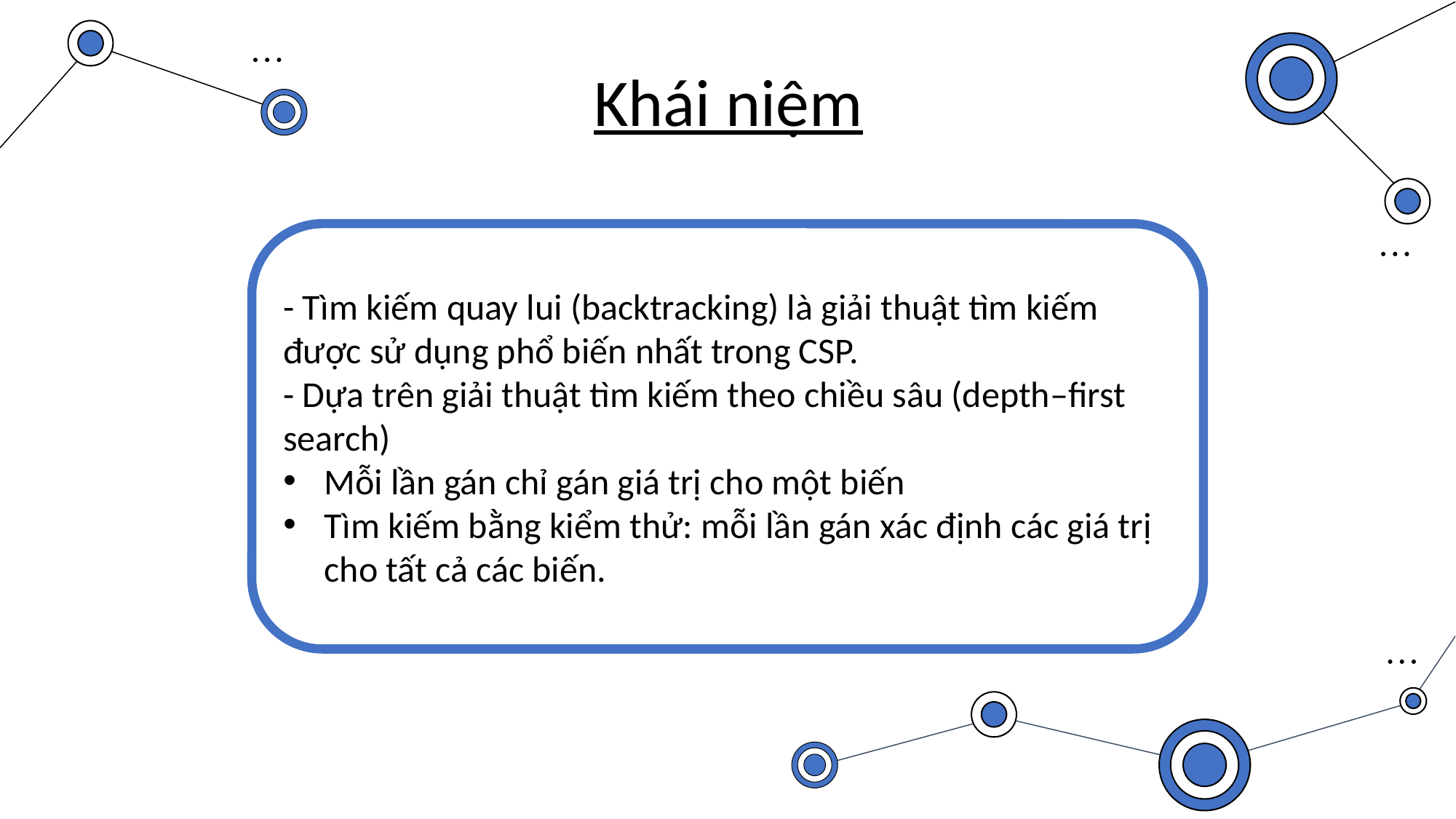

# Khái niệm

- Tìm kiếm quay lui (backtracking) là giải thuật tìm kiếm được sử dụng phổ biến nhất trong CSP.
- Dựa trên giải thuật tìm kiếm theo chiều sâu (depth–first search)
Mỗi lần gán chỉ gán giá trị cho một biến
Tìm kiếm bằng kiểm thử: mỗi lần gán xác định các giá trị  cho tất cả các biến.